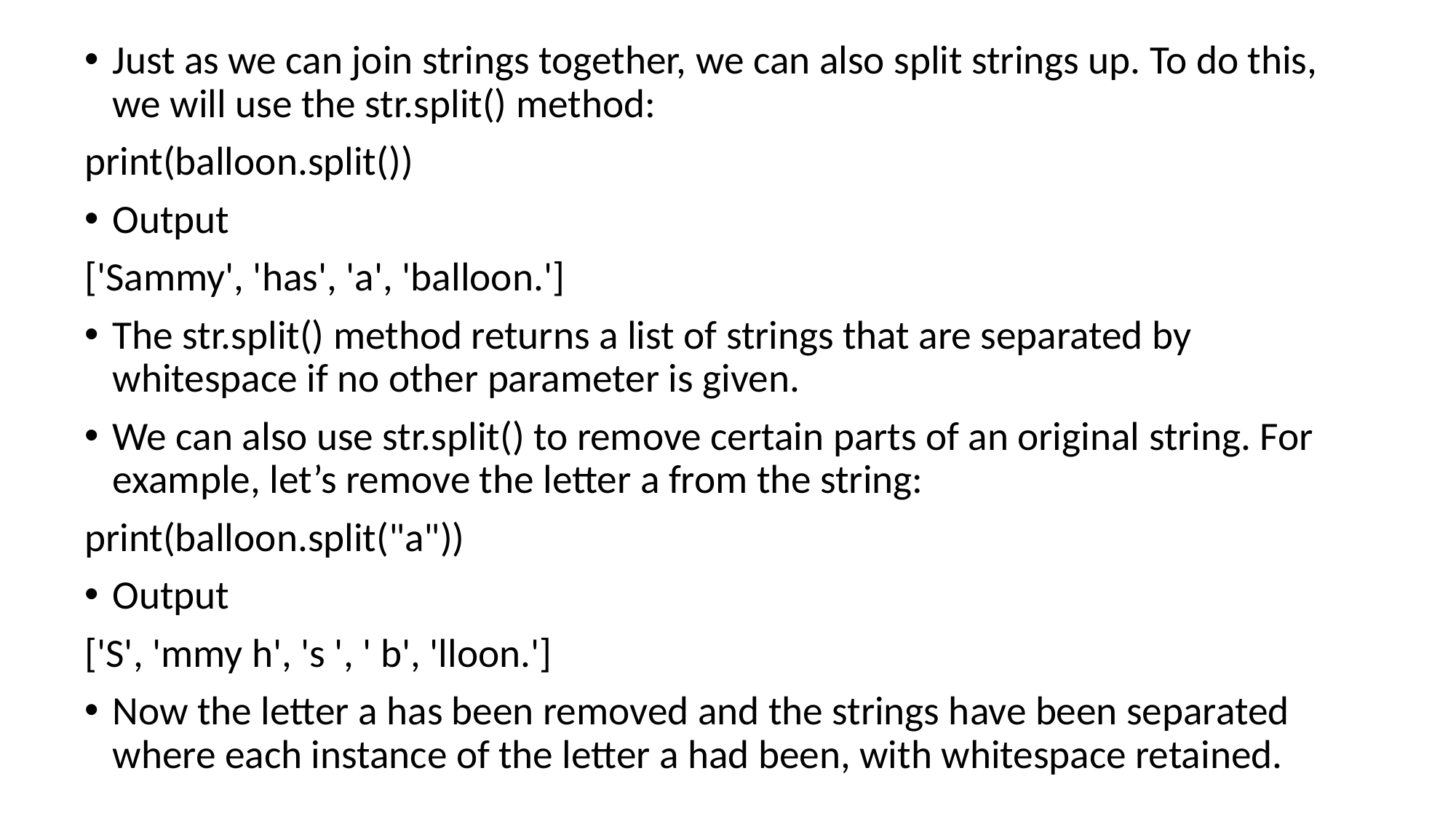

Just as we can join strings together, we can also split strings up. To do this, we will use the str.split() method:
print(balloon.split())
Output
['Sammy', 'has', 'a', 'balloon.']
The str.split() method returns a list of strings that are separated by whitespace if no other parameter is given.
We can also use str.split() to remove certain parts of an original string. For example, let’s remove the letter a from the string:
print(balloon.split("a"))
Output
['S', 'mmy h', 's ', ' b', 'lloon.']
Now the letter a has been removed and the strings have been separated where each instance of the letter a had been, with whitespace retained.